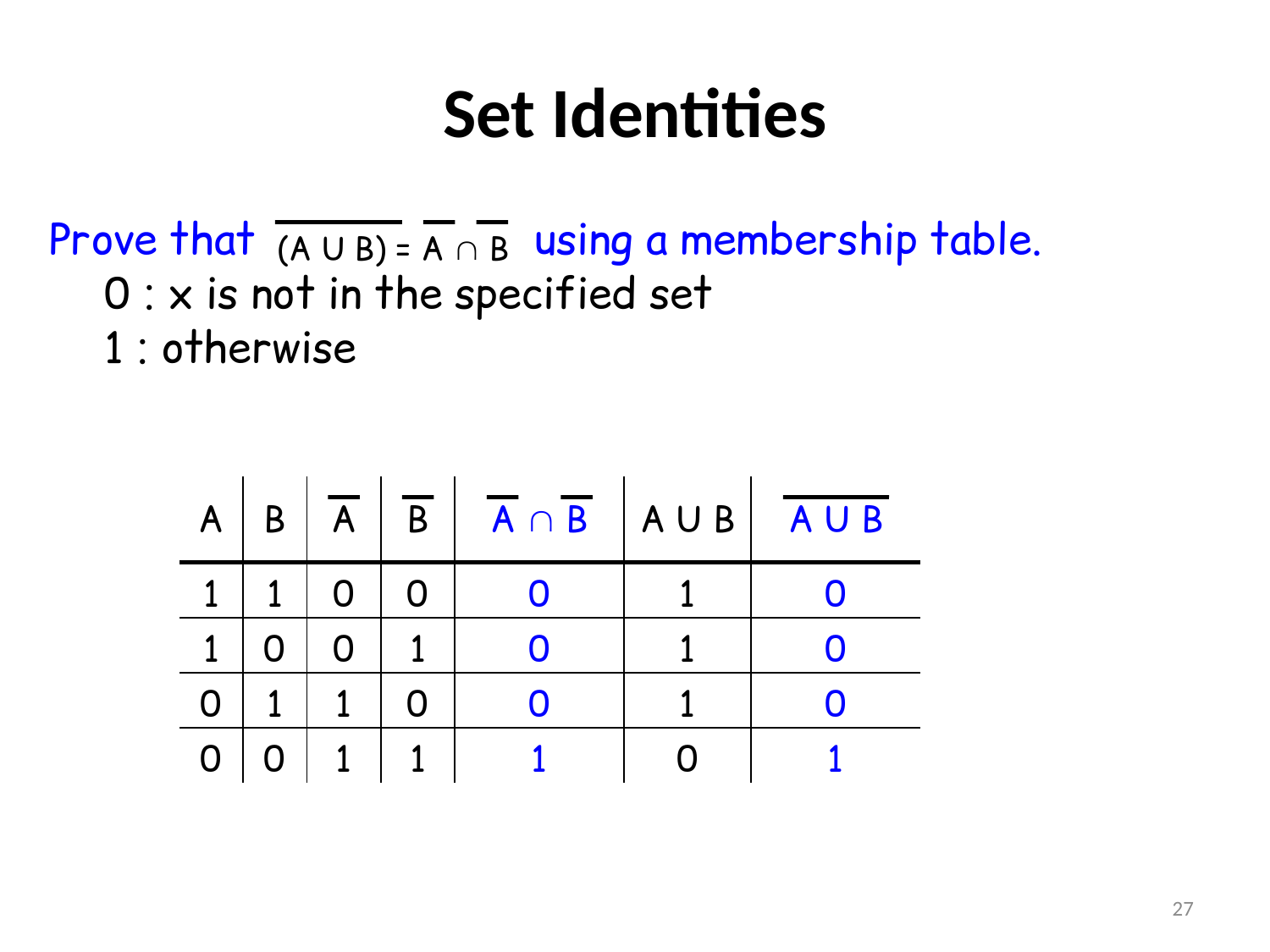

# Set Identities
Prove that                      using a membership table.
0 : x is not in the specified set
1 : otherwise

(A U B) = A ∩ B

| A | B | A | B | A ∩ B | A U B | A U B |
| --- | --- | --- | --- | --- | --- | --- |
| 1 | 1 | 0 | 0 | 0 | 1 | 0 |
| 1 | 0 | 0 | 1 | 0 | 1 | 0 |
| 0 | 1 | 1 | 0 | 0 | 1 | 0 |
| 0 | 0 | 1 | 1 | 1 | 0 | 1 |

27